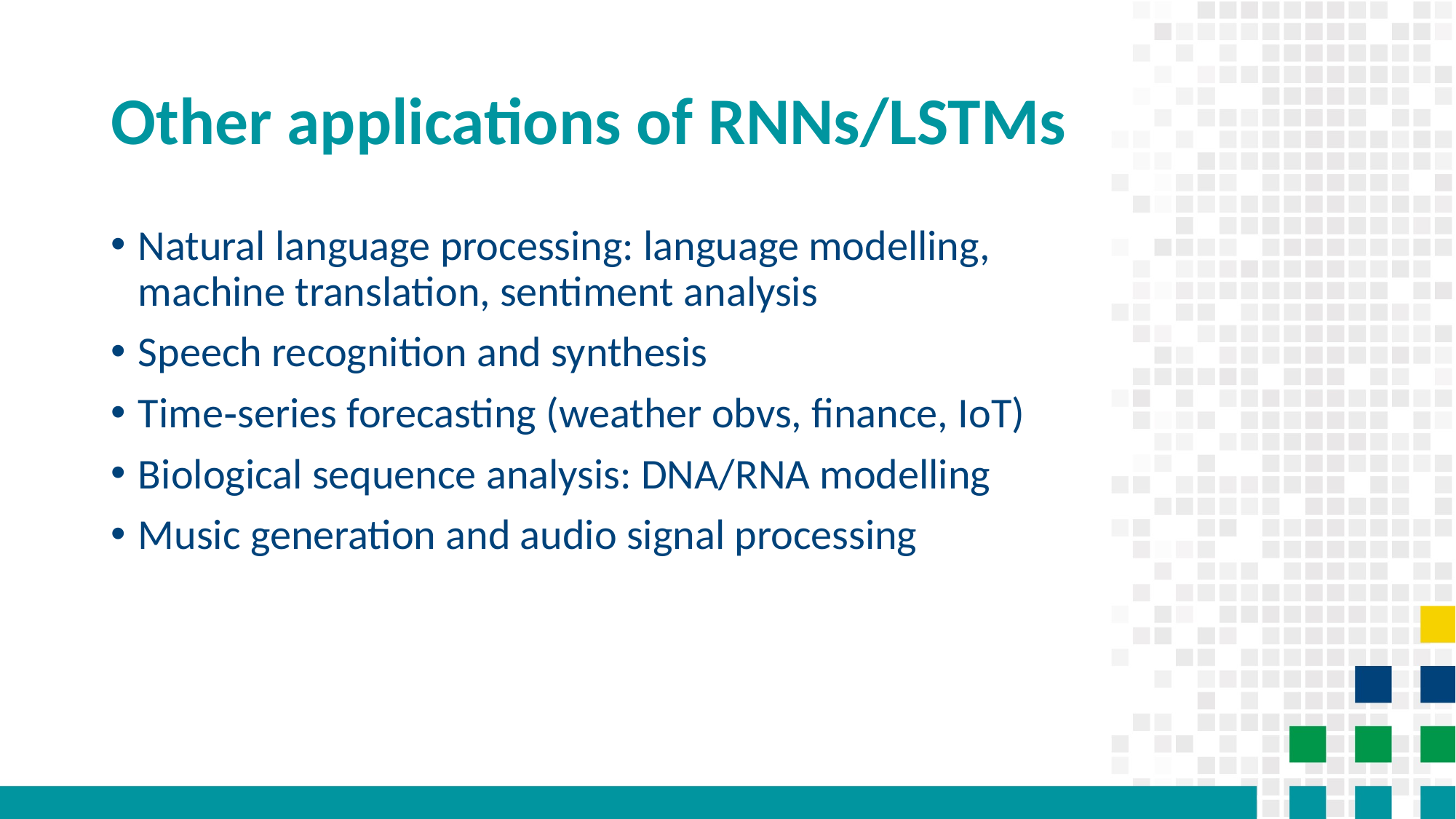

# Other applications of RNNs/LSTMs
Natural language processing: language modelling, machine translation, sentiment analysis
Speech recognition and synthesis
Time‑series forecasting (weather obvs, finance, IoT)
Biological sequence analysis: DNA/RNA modelling
Music generation and audio signal processing